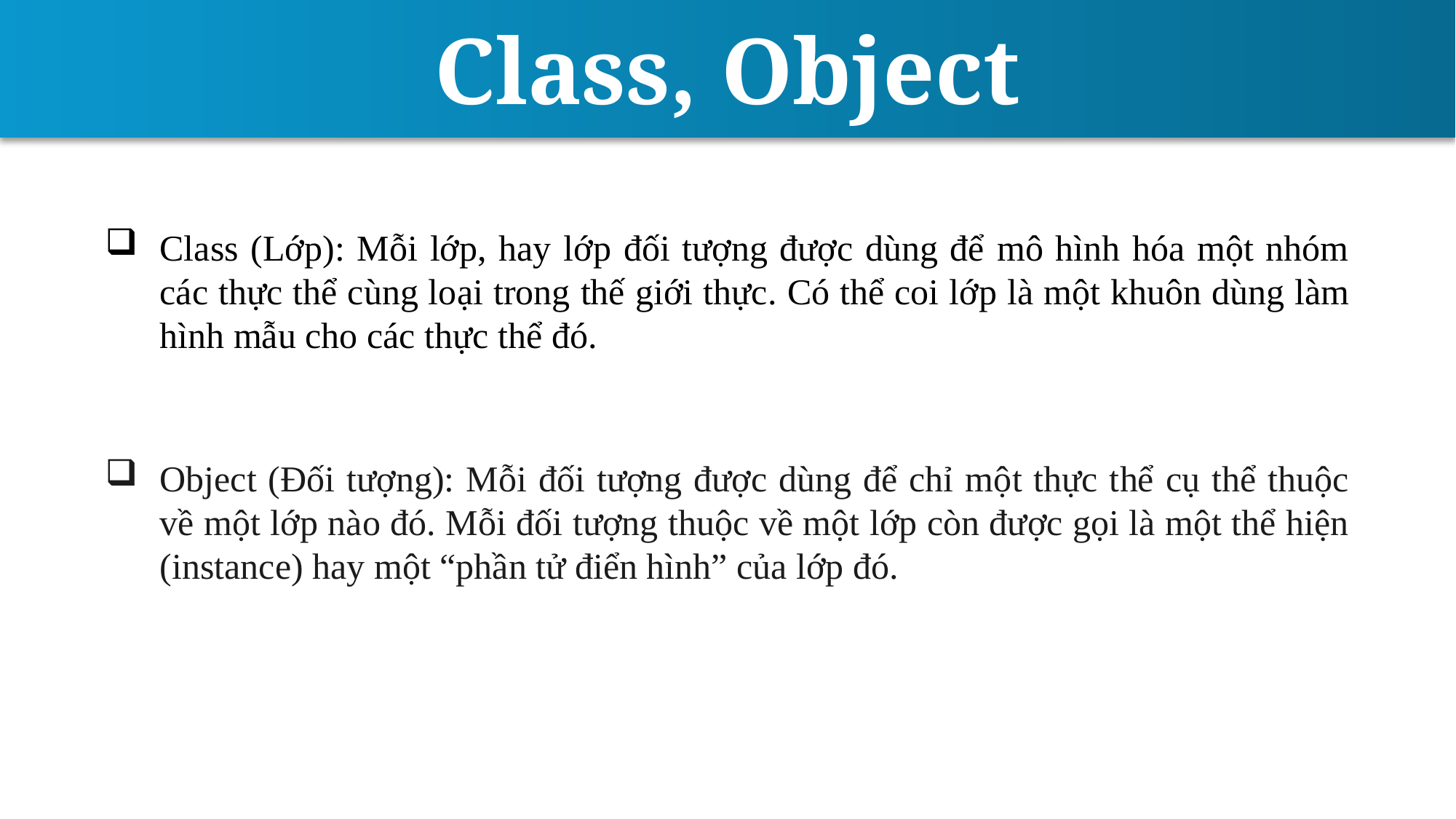

Class, Object
Class (Lớp): Mỗi lớp, hay lớp đối tượng được dùng để mô hình hóa một nhóm các thực thể cùng loại trong thế giới thực. Có thể coi lớp là một khuôn dùng làm hình mẫu cho các thực thể đó.
Object (Đối tượng): Mỗi đối tượng được dùng để chỉ một thực thể cụ thể thuộc về một lớp nào đó. Mỗi đối tượng thuộc về một lớp còn được gọi là một thể hiện (instance) hay một “phần tử điển hình” của lớp đó.